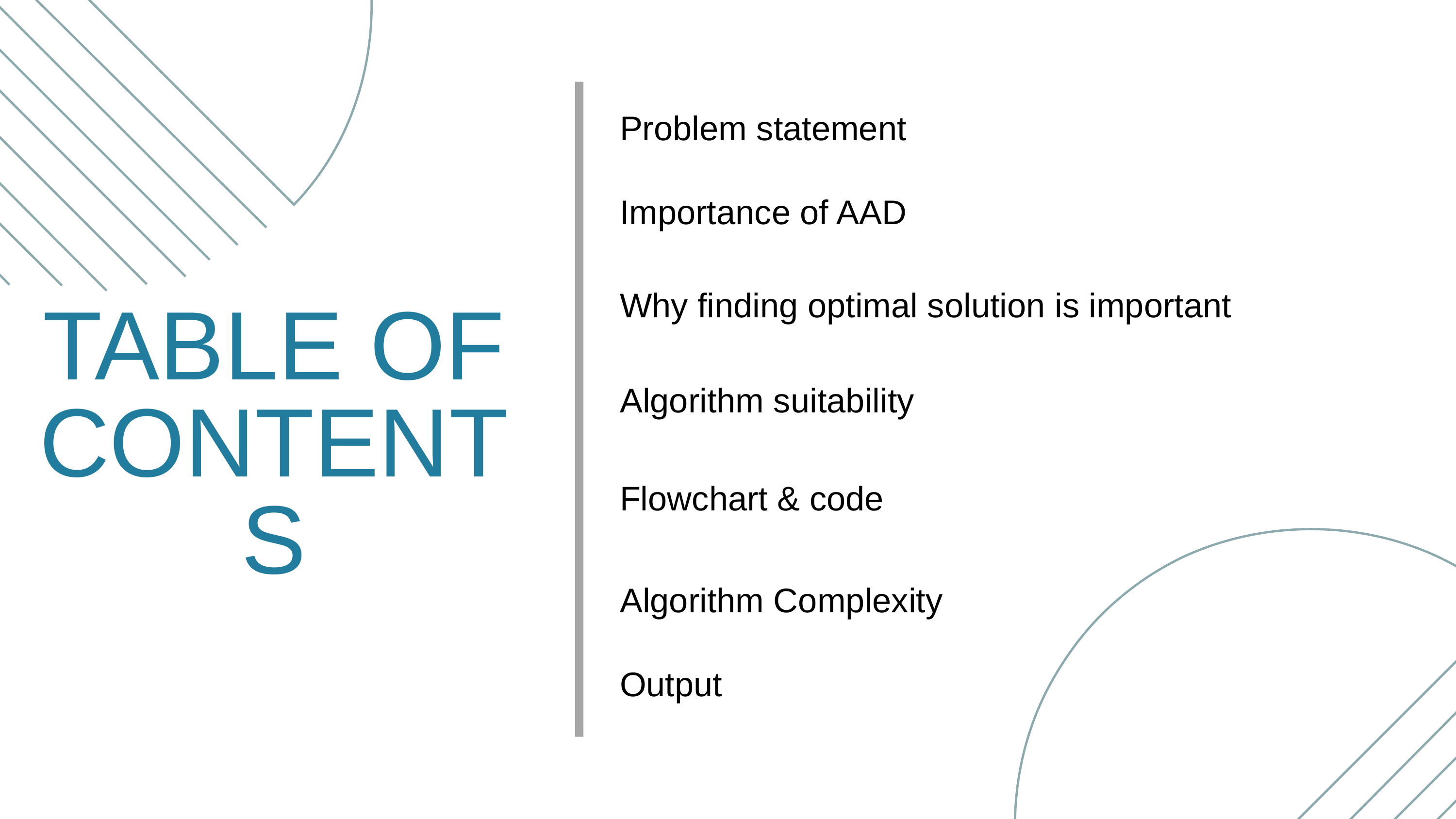

Problem statement
Importance of AAD
Why finding optimal solution is important
TABLE OF CONTENTS
Algorithm suitability
Flowchart & code

Algorithm Complexity

Output